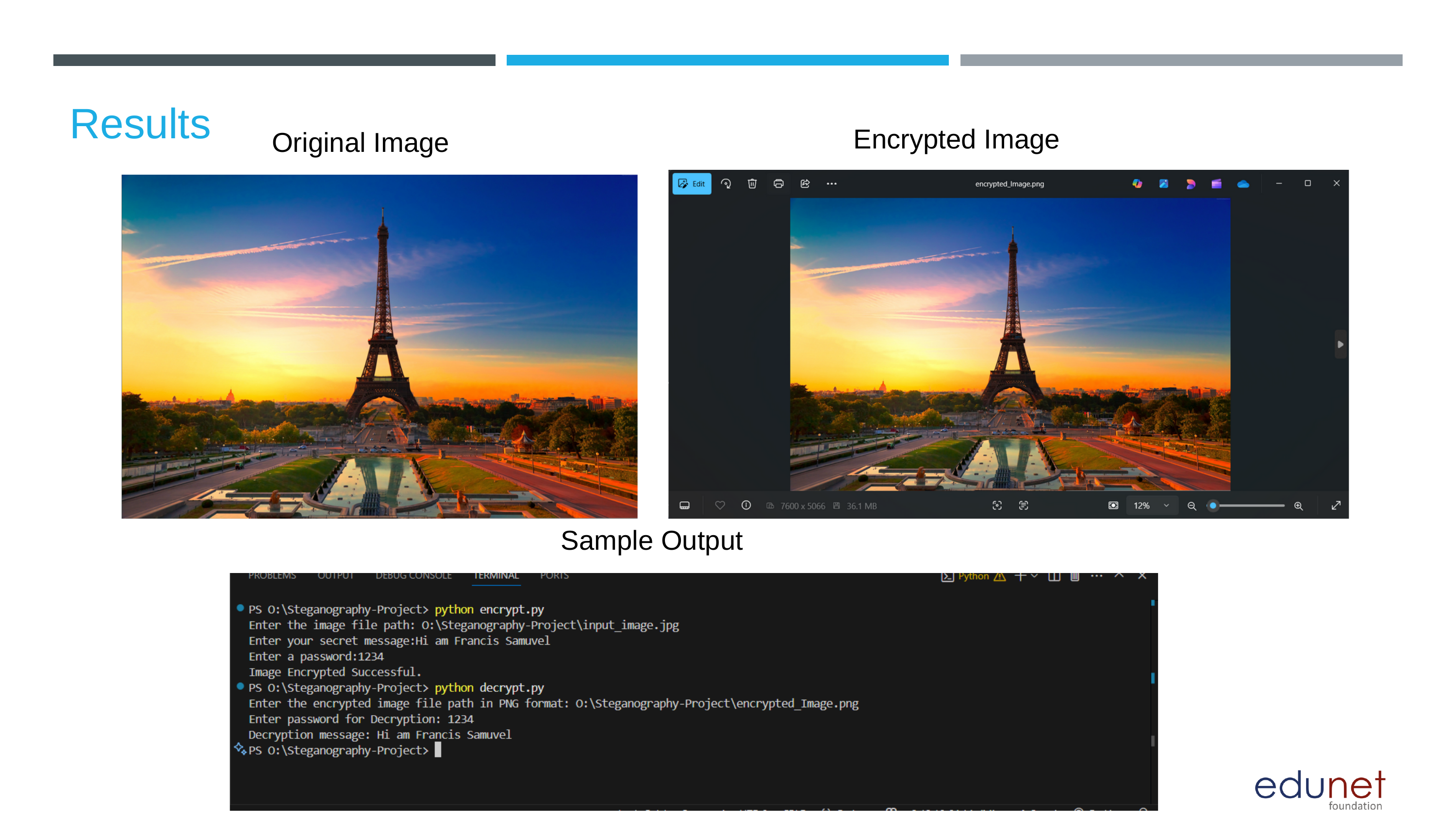

Results
Encrypted Image
Original Image

Sample Output